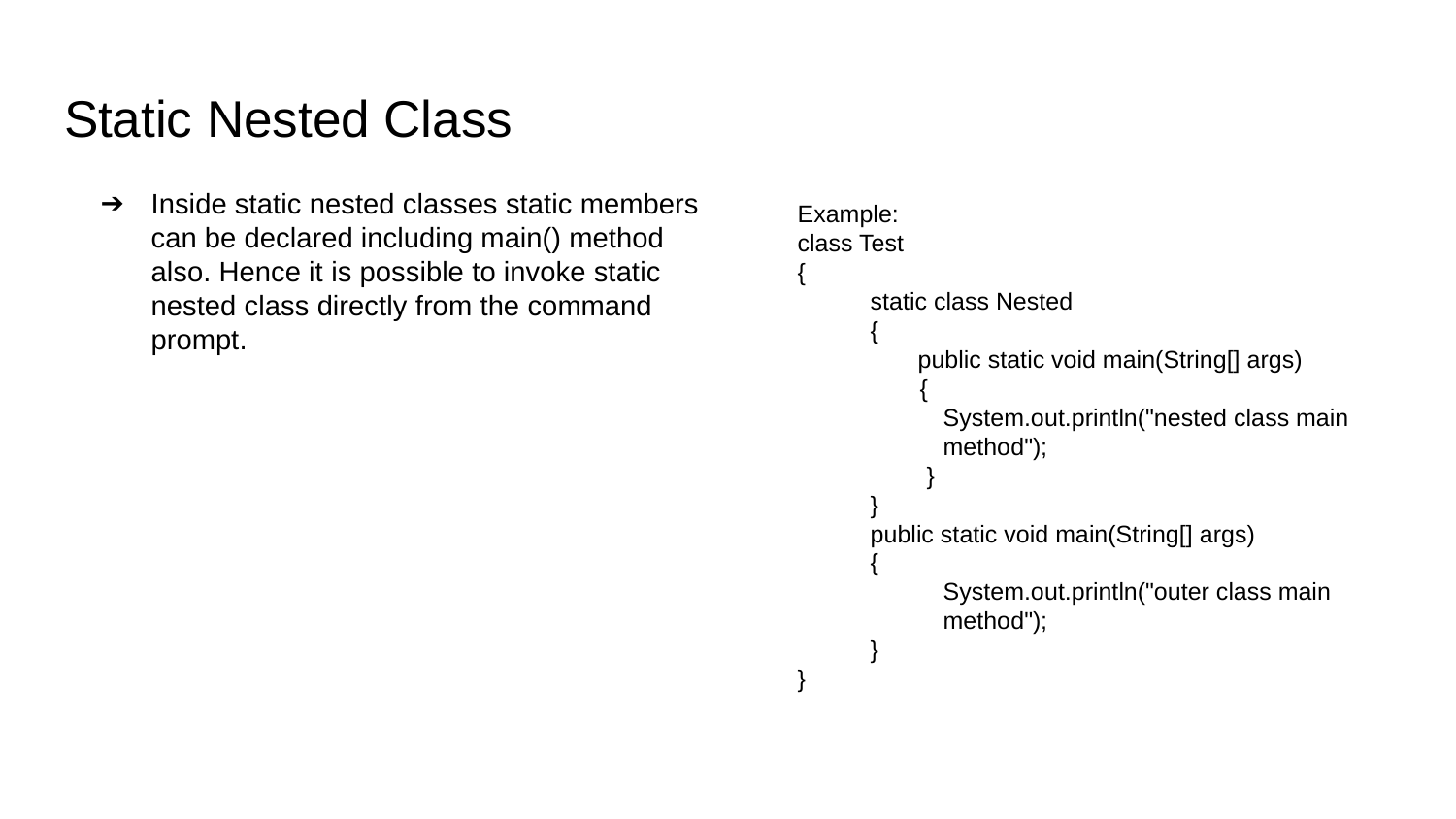

# Static Nested Class
Inside static nested classes static members can be declared including main() method also. Hence it is possible to invoke static nested class directly from the command prompt.
Example:
class Test
{
static class Nested
{
       public static void main(String[] args)
                  {
System.out.println("nested class main method");
                   }
}
public static void main(String[] args)
{
System.out.println("outer class main method");
}
}